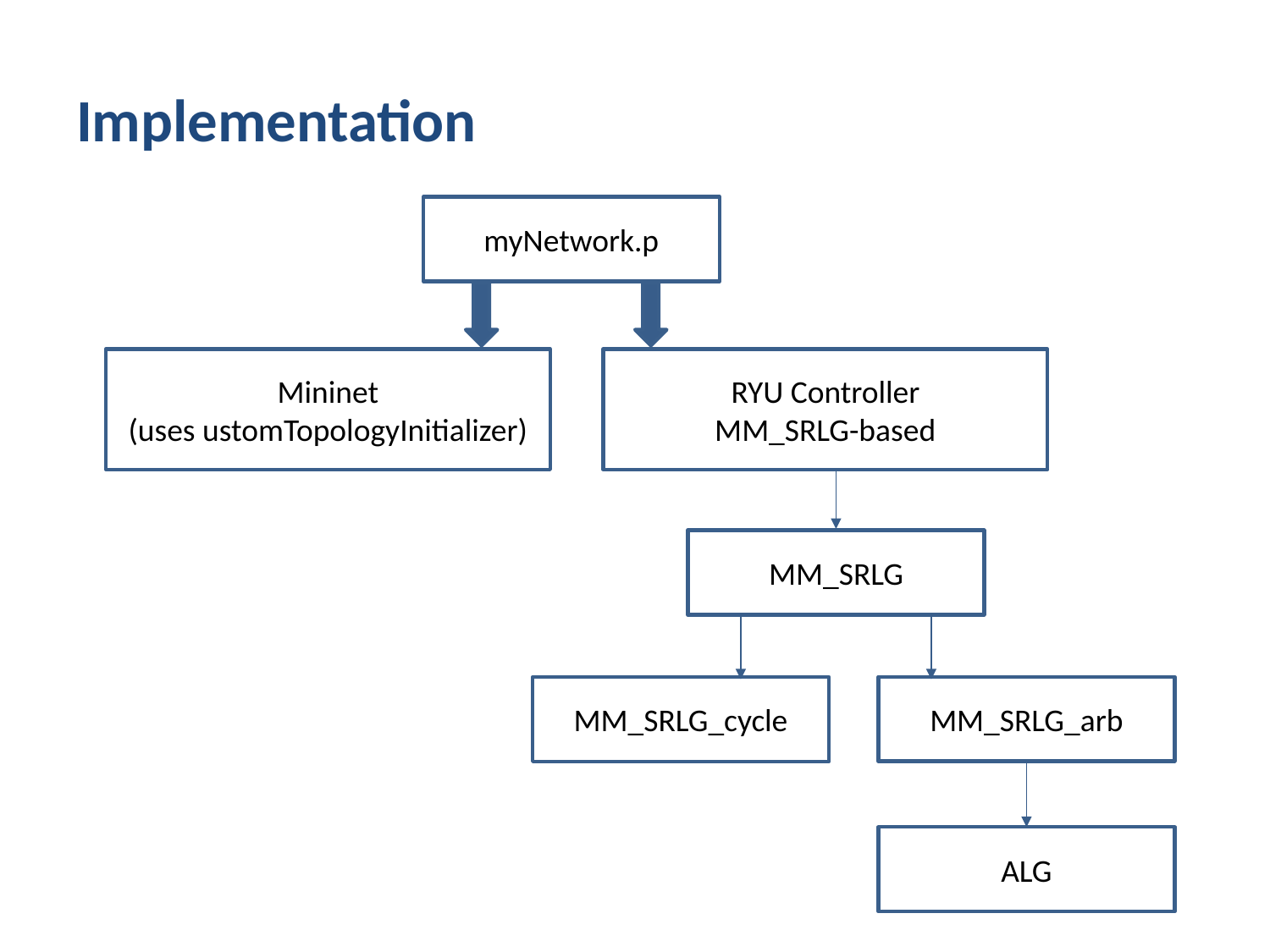

# Implementation
myNetwork.p

Mininet
(uses ustomTopologyInitializer)
RYU Controller
MM_SRLG-based
MM_SRLG
MM_SRLG_arb
MM_SRLG_cycle
ALG